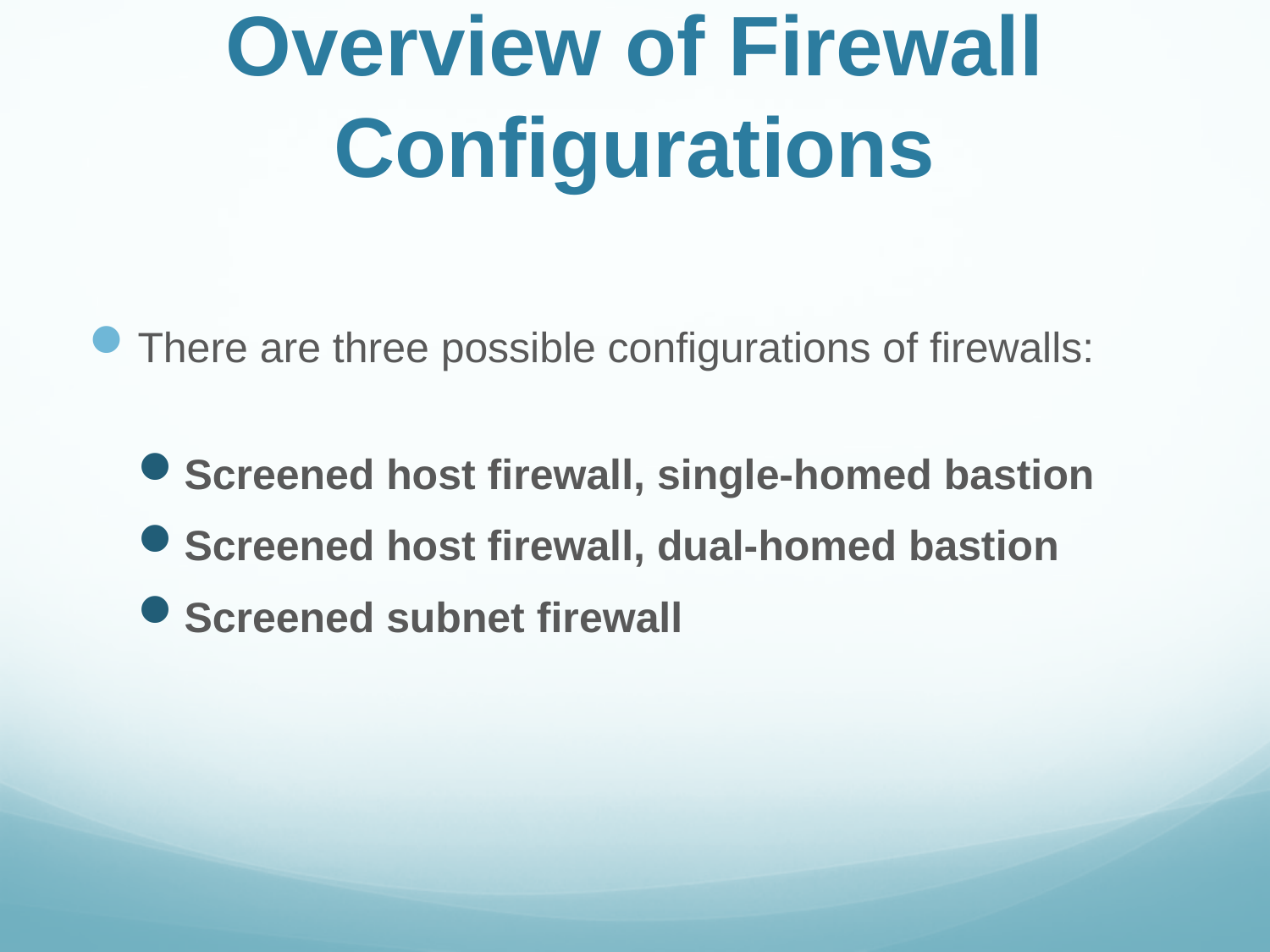

# Overview of Firewall Configurations
There are three possible configurations of firewalls:

Screened host firewall, single-homed bastion
Screened host firewall, dual-homed bastion
Screened subnet firewall